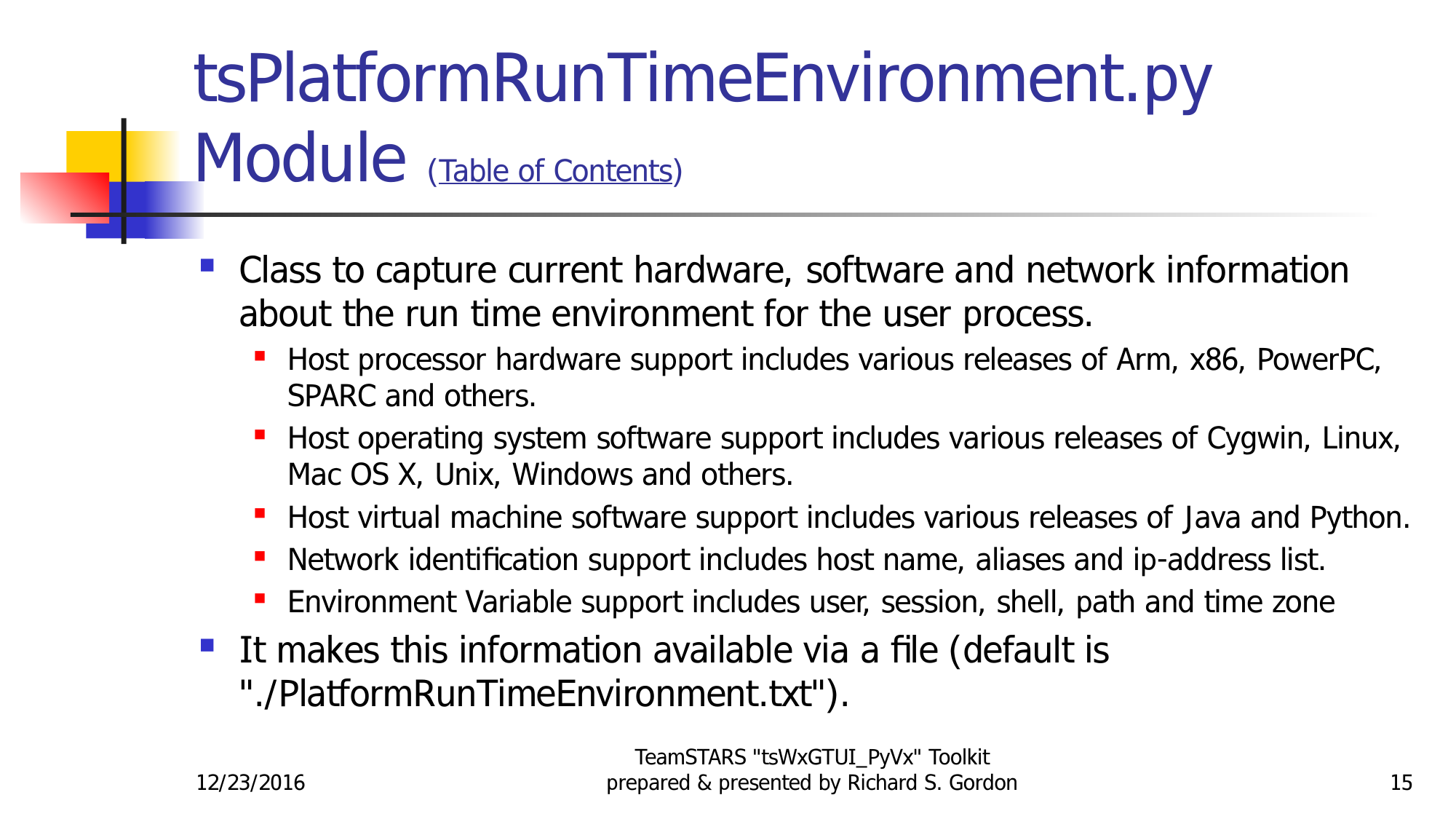

# tsPlatformRunTimeEnvironment.py Module (Table of Contents)
Class to capture current hardware, software and network information about the run time environment for the user process.
Host processor hardware support includes various releases of Arm, x86, PowerPC, SPARC and others.
Host operating system software support includes various releases of Cygwin, Linux, Mac OS X, Unix, Windows and others.
Host virtual machine software support includes various releases of Java and Python.
Network identification support includes host name, aliases and ip-address list.
Environment Variable support includes user, session, shell, path and time zone
It makes this information available via a file (default is "./PlatformRunTimeEnvironment.txt").
12/23/2016
TeamSTARS "tsWxGTUI_PyVx" Toolkit prepared & presented by Richard S. Gordon
15